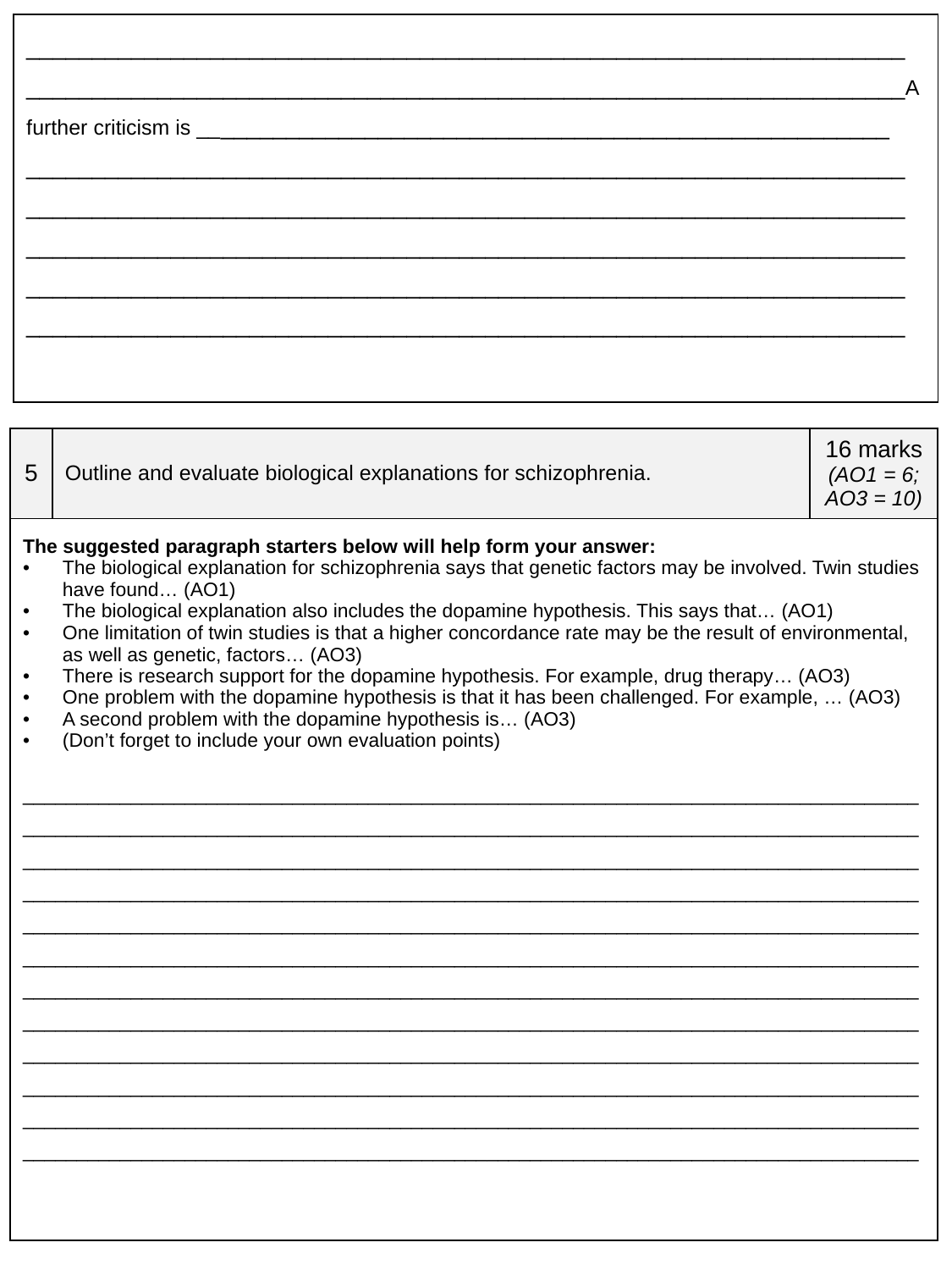

| \_\_\_\_\_\_\_\_\_\_\_\_\_\_\_\_\_\_\_\_\_\_\_\_\_\_\_\_\_\_\_\_\_\_\_\_\_\_\_\_\_\_\_\_\_\_\_\_\_\_\_\_\_\_\_\_\_\_\_\_\_\_\_\_\_\_\_ \_\_\_\_\_\_\_\_\_\_\_\_\_\_\_\_\_\_\_\_\_\_\_\_\_\_\_\_\_\_\_\_\_\_\_\_\_\_\_\_\_\_\_\_\_\_\_\_\_\_\_\_\_\_\_\_\_\_\_\_\_\_\_\_\_\_\_A further criticism is \_\_\_\_\_\_\_\_\_\_\_\_\_\_\_\_\_\_\_\_\_\_\_\_\_\_\_\_\_\_\_\_\_\_\_\_\_\_\_\_\_\_\_\_\_\_\_\_\_\_\_\_\_ \_\_\_\_\_\_\_\_\_\_\_\_\_\_\_\_\_\_\_\_\_\_\_\_\_\_\_\_\_\_\_\_\_\_\_\_\_\_\_\_\_\_\_\_\_\_\_\_\_\_\_\_\_\_\_\_\_\_\_\_\_\_\_\_\_\_\_ \_\_\_\_\_\_\_\_\_\_\_\_\_\_\_\_\_\_\_\_\_\_\_\_\_\_\_\_\_\_\_\_\_\_\_\_\_\_\_\_\_\_\_\_\_\_\_\_\_\_\_\_\_\_\_\_\_\_\_\_\_\_\_\_\_\_\_ \_\_\_\_\_\_\_\_\_\_\_\_\_\_\_\_\_\_\_\_\_\_\_\_\_\_\_\_\_\_\_\_\_\_\_\_\_\_\_\_\_\_\_\_\_\_\_\_\_\_\_\_\_\_\_\_\_\_\_\_\_\_\_\_\_\_\_ \_\_\_\_\_\_\_\_\_\_\_\_\_\_\_\_\_\_\_\_\_\_\_\_\_\_\_\_\_\_\_\_\_\_\_\_\_\_\_\_\_\_\_\_\_\_\_\_\_\_\_\_\_\_\_\_\_\_\_\_\_\_\_\_\_\_\_ \_\_\_\_\_\_\_\_\_\_\_\_\_\_\_\_\_\_\_\_\_\_\_\_\_\_\_\_\_\_\_\_\_\_\_\_\_\_\_\_\_\_\_\_\_\_\_\_\_\_\_\_\_\_\_\_\_\_\_\_\_\_\_\_\_\_\_ |
| --- |
| 5 | Outline and evaluate biological explanations for schizophrenia. | 16 marks (AO1 = 6; AO3 = 10) |
| --- | --- | --- |
| The suggested paragraph starters below will help form your answer: The biological explanation for schizophrenia says that genetic factors may be involved. Twin studies have found… (AO1) The biological explanation also includes the dopamine hypothesis. This says that… (AO1) One limitation of twin studies is that a higher concordance rate may be the result of environmental, as well as genetic, factors… (AO3) There is research support for the dopamine hypothesis. For example, drug therapy… (AO3) One problem with the dopamine hypothesis is that it has been challenged. For example, … (AO3) A second problem with the dopamine hypothesis is… (AO3) (Don’t forget to include your own evaluation points) \_\_\_\_\_\_\_\_\_\_\_\_\_\_\_\_\_\_\_\_\_\_\_\_\_\_\_\_\_\_\_\_\_\_\_\_\_\_\_\_\_\_\_\_\_\_\_\_\_\_\_\_\_\_\_\_\_\_\_\_\_\_\_\_\_\_\_\_\_\_\_\_\_\_\_\_\_\_\_\_\_\_\_\_\_\_\_\_\_\_\_\_\_\_\_\_\_\_\_\_\_\_\_\_\_\_\_\_\_\_\_\_\_\_\_\_\_\_\_\_\_\_\_\_\_\_\_\_\_\_\_\_\_\_\_\_\_\_\_\_\_\_\_\_\_\_\_\_\_\_\_\_\_\_\_\_\_\_\_\_\_\_\_\_\_\_ \_\_\_\_\_\_\_\_\_\_\_\_\_\_\_\_\_\_\_\_\_\_\_\_\_\_\_\_\_\_\_\_\_\_\_\_\_\_\_\_\_\_\_\_\_\_\_\_\_\_\_\_\_\_\_\_\_\_\_\_\_\_\_\_\_\_\_\_\_\_\_\_\_\_\_\_\_\_\_\_\_\_\_\_\_\_\_\_\_\_\_\_\_\_\_\_\_\_\_\_\_\_\_\_\_\_\_\_\_\_\_\_\_\_\_\_\_\_\_\_\_\_\_\_\_\_\_\_\_\_\_\_\_\_\_\_\_\_\_\_\_\_\_\_\_\_\_\_\_\_\_\_\_\_\_\_\_\_\_\_\_\_\_\_\_\_ \_\_\_\_\_\_\_\_\_\_\_\_\_\_\_\_\_\_\_\_\_\_\_\_\_\_\_\_\_\_\_\_\_\_\_\_\_\_\_\_\_\_\_\_\_\_\_\_\_\_\_\_\_\_\_\_\_\_\_\_\_\_\_\_\_\_\_\_\_\_\_\_\_\_\_\_\_\_\_\_\_\_\_ \_\_\_\_\_\_\_\_\_\_\_\_\_\_\_\_\_\_\_\_\_\_\_\_\_\_\_\_\_\_\_\_\_\_\_\_\_\_\_\_\_\_\_\_\_\_\_\_\_\_\_\_\_\_\_\_\_\_\_\_\_\_\_\_\_\_\_\_\_\_\_\_\_\_\_\_\_\_\_\_\_\_\_\_\_\_\_\_\_\_\_\_\_\_\_\_\_\_\_\_\_\_\_\_\_\_\_\_\_\_\_\_\_\_\_\_\_\_\_\_\_\_\_\_\_\_\_\_\_\_\_\_\_\_\_\_\_\_\_\_\_\_\_\_\_\_\_\_\_\_\_\_\_\_\_\_\_\_\_\_\_\_\_\_\_\_ \_\_\_\_\_\_\_\_\_\_\_\_\_\_\_\_\_\_\_\_\_\_\_\_\_\_\_\_\_\_\_\_\_\_\_\_\_\_\_\_\_\_\_\_\_\_\_\_\_\_\_\_\_\_\_\_\_\_\_\_\_\_\_\_\_\_\_\_\_\_\_\_\_\_\_\_\_\_\_\_\_\_\_\_\_\_\_\_\_\_\_\_\_\_\_\_\_\_\_\_\_\_\_\_\_\_\_\_\_\_\_\_\_\_\_\_\_\_\_\_\_\_\_\_\_\_\_\_\_\_\_\_\_\_\_\_\_\_\_\_\_\_\_\_\_\_\_\_\_\_\_\_\_\_\_\_\_\_\_\_\_\_\_\_\_\_ \_\_\_\_\_\_\_\_\_\_\_\_\_\_\_\_\_\_\_\_\_\_\_\_\_\_\_\_\_\_\_\_\_\_\_\_\_\_\_\_\_\_\_\_\_\_\_\_\_\_\_\_\_\_\_\_\_\_\_\_\_\_\_\_\_\_\_\_\_\_\_\_\_\_\_\_\_\_\_\_\_\_\_ \_\_\_\_\_\_\_\_\_\_\_\_\_\_\_\_\_\_\_\_\_\_\_\_\_\_\_\_\_\_\_\_\_\_\_\_\_\_\_\_\_\_\_\_\_\_\_\_\_\_\_\_\_\_\_\_\_\_\_\_\_\_\_\_\_\_\_\_\_\_\_\_\_\_\_\_\_\_\_\_\_\_\_\_\_\_\_\_\_\_\_\_\_\_\_\_\_\_\_\_\_\_\_\_\_\_\_\_\_\_\_\_\_\_\_\_\_\_\_\_\_\_\_\_\_\_\_\_\_\_\_\_\_\_\_\_\_\_\_\_\_\_\_\_\_\_\_\_\_\_\_\_\_\_\_\_\_\_\_\_\_\_\_\_\_\_ |  |  |